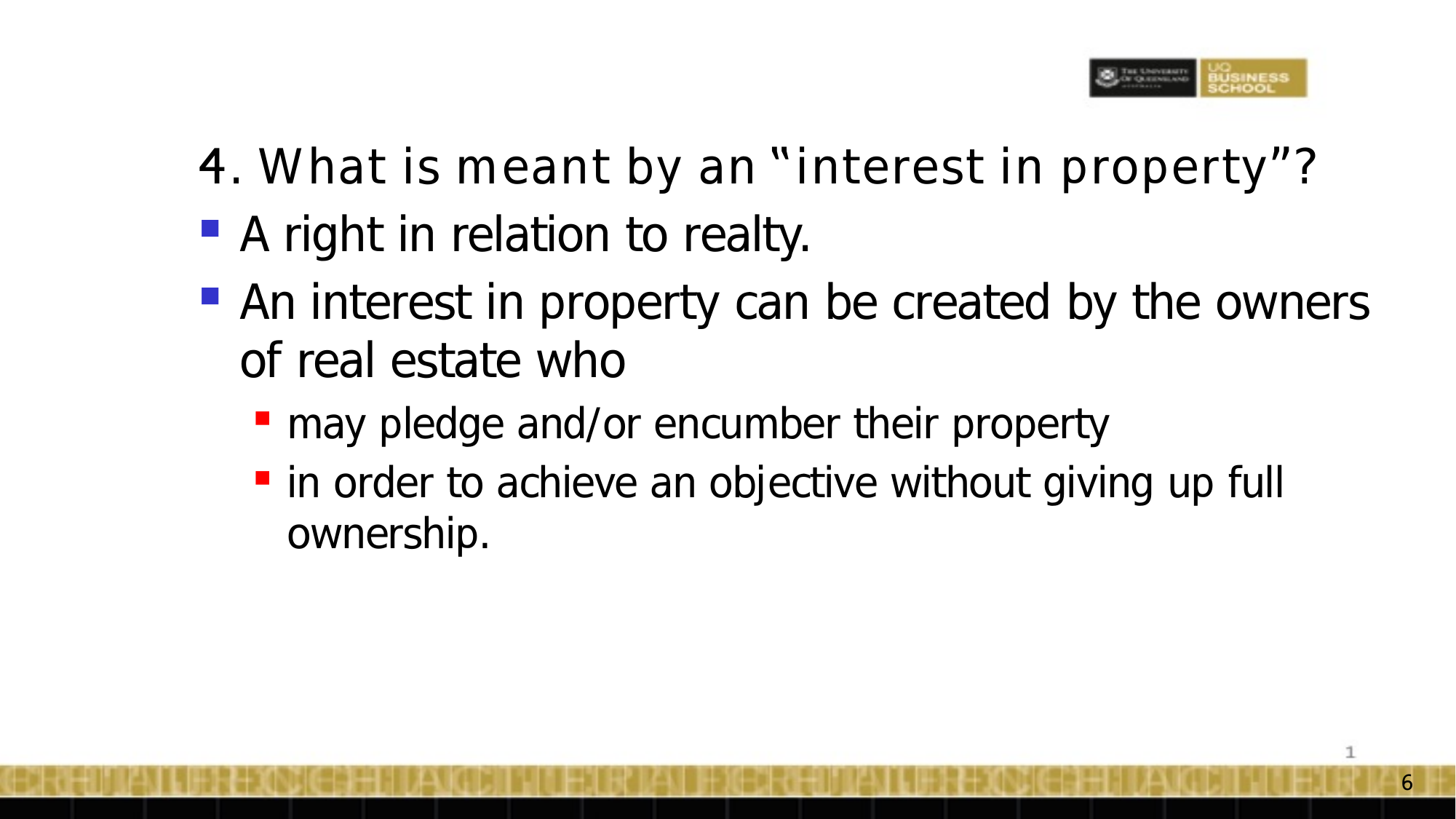

4. What is meant by an “interest in property”?
A right in relation to realty.
An interest in property can be created by the owners of real estate who
may pledge and/or encumber their property
in order to achieve an objective without giving up full ownership.

6